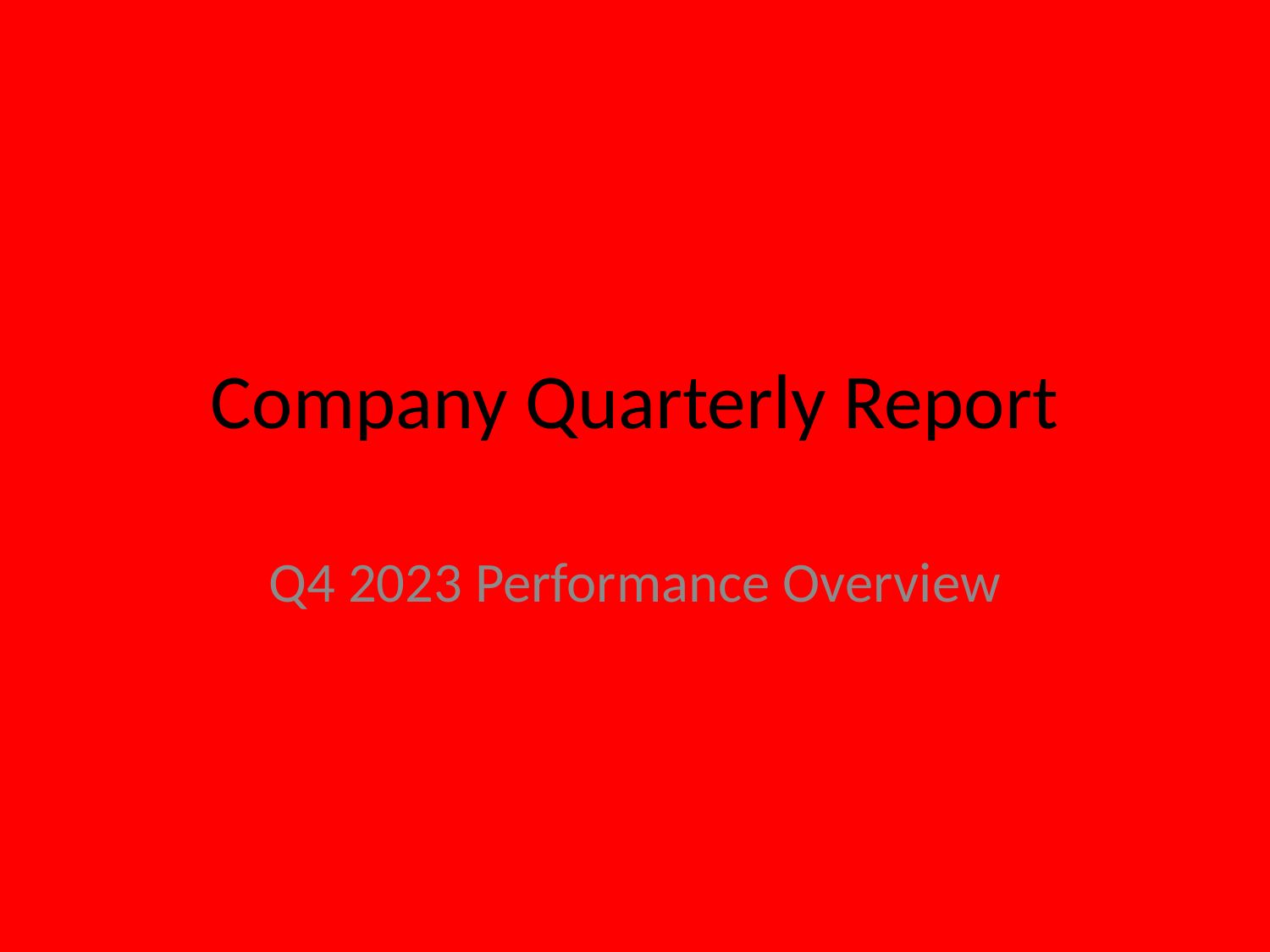

# Company Quarterly Report
Q4 2023 Performance Overview